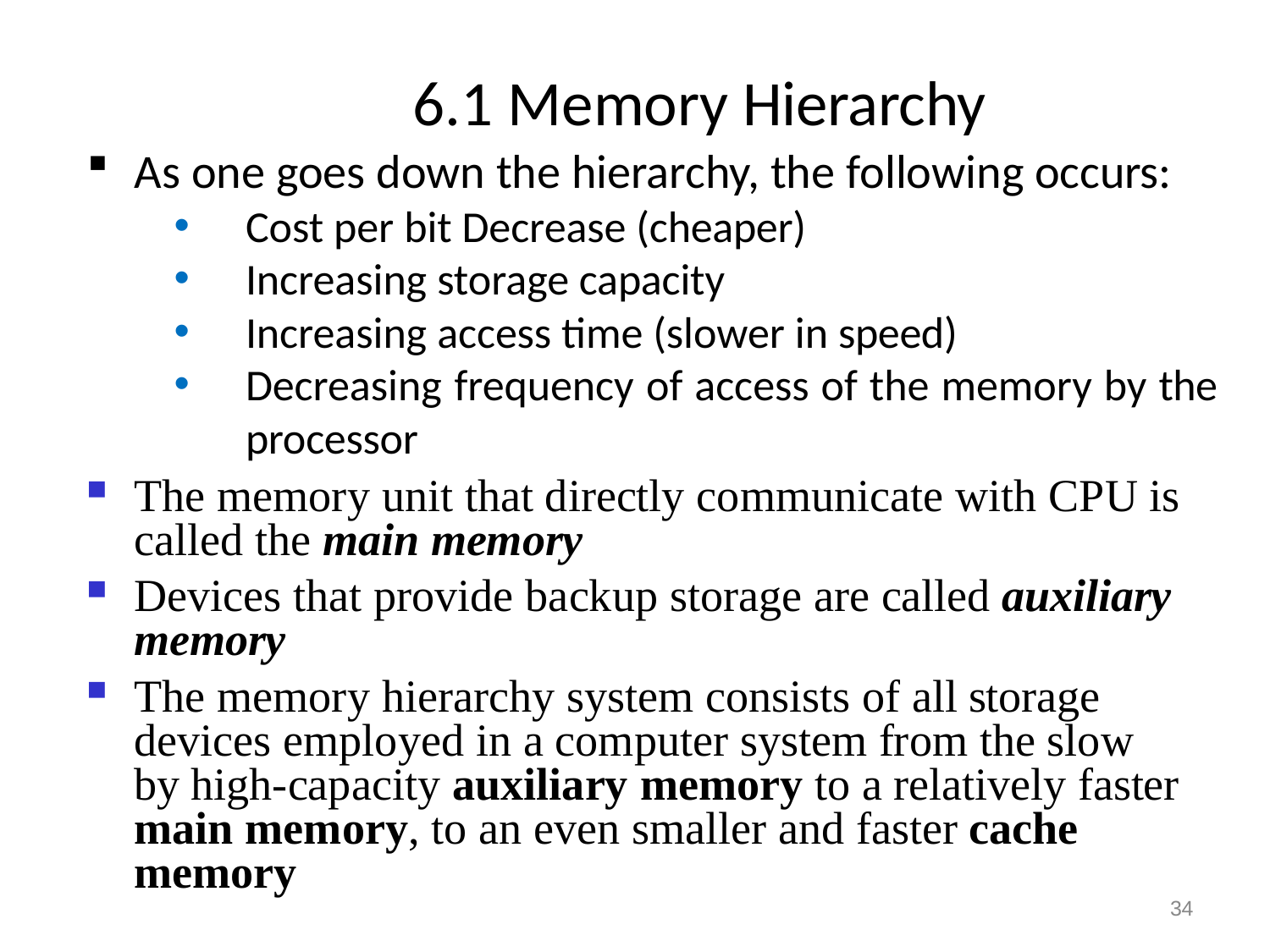

# 6.1 Memory Hierarchy
As one goes down the hierarchy, the following occurs:
Cost per bit Decrease (cheaper)
Increasing storage capacity
Increasing access time (slower in speed)
Decreasing frequency of access of the memory by the processor
The memory unit that directly communicate with CPU is called the main memory
Devices that provide backup storage are called auxiliary memory
The memory hierarchy system consists of all storage devices employed in a computer system from the slow by high-capacity auxiliary memory to a relatively faster main memory, to an even smaller and faster cache memory
34